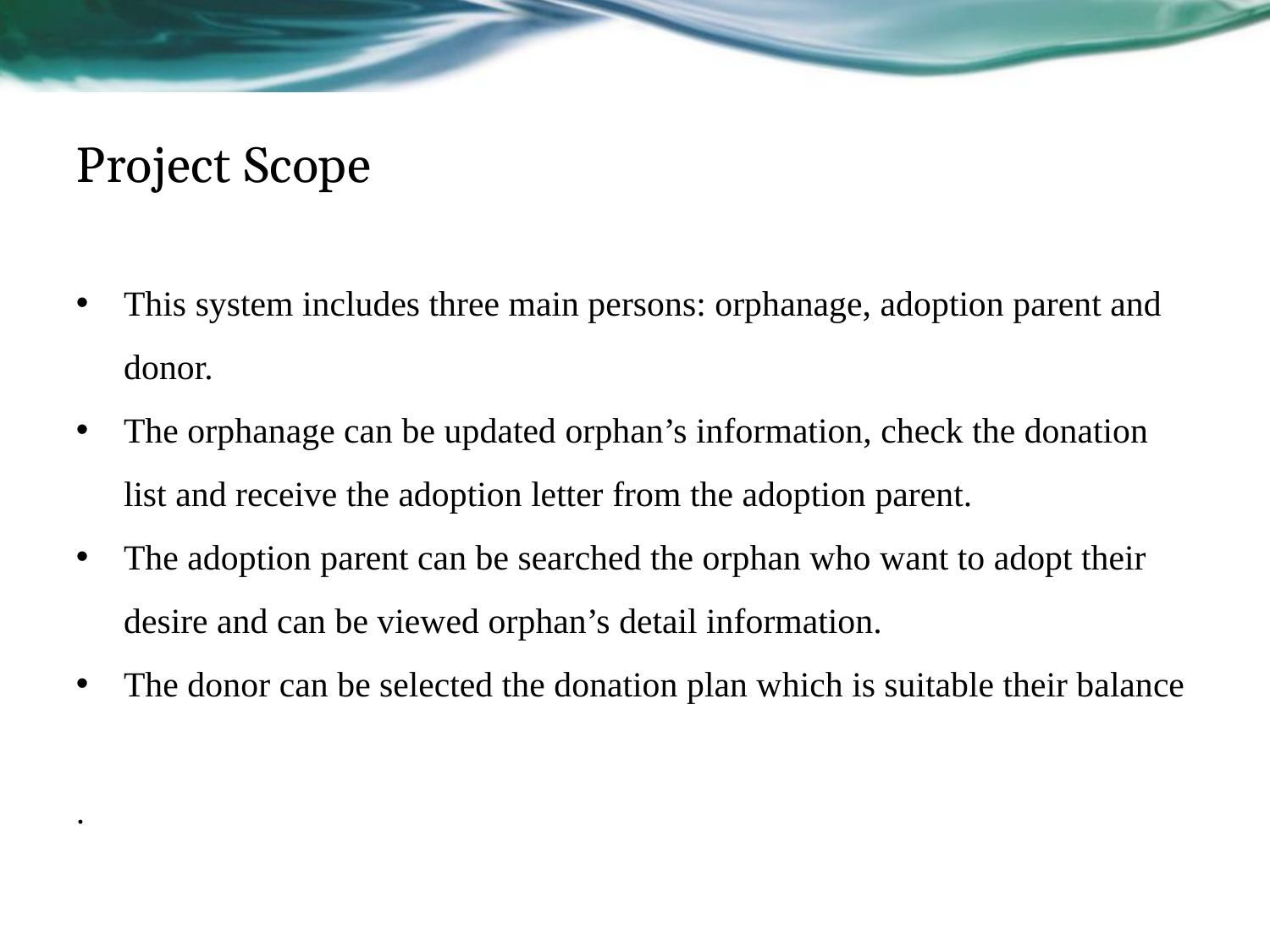

Project Scope
This system includes three main persons: orphanage, adoption parent and donor.
The orphanage can be updated orphan’s information, check the donation list and receive the adoption letter from the adoption parent.
The adoption parent can be searched the orphan who want to adopt their desire and can be viewed orphan’s detail information.
The donor can be selected the donation plan which is suitable their balance

.